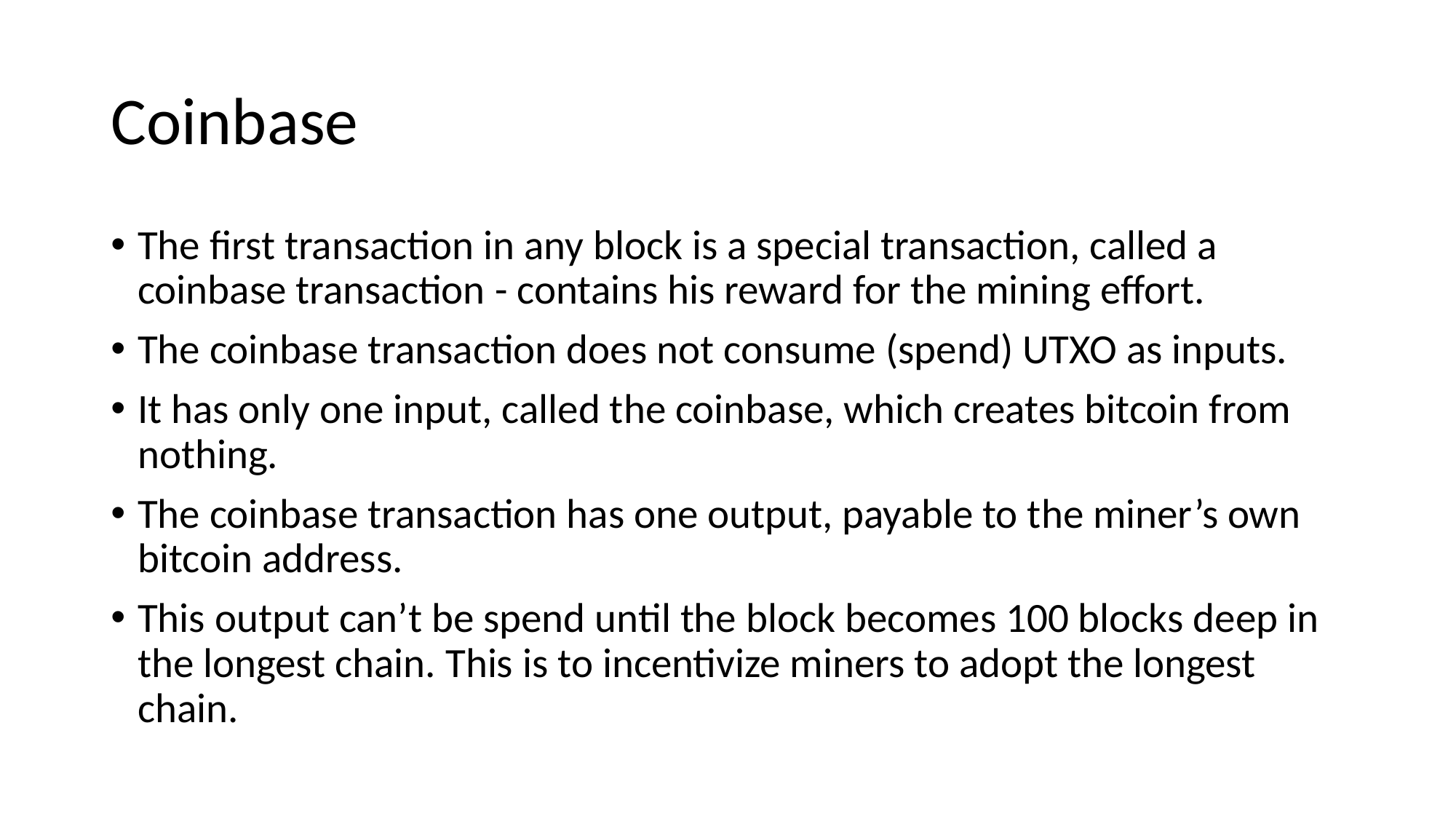

# Coinbase
The first transaction in any block is a special transaction, called a coinbase transaction - contains his reward for the mining effort.
The coinbase transaction does not consume (spend) UTXO as inputs.
It has only one input, called the coinbase, which creates bitcoin from nothing.
The coinbase transaction has one output, payable to the miner’s own bitcoin address.
This output can’t be spend until the block becomes 100 blocks deep in the longest chain. This is to incentivize miners to adopt the longest chain.